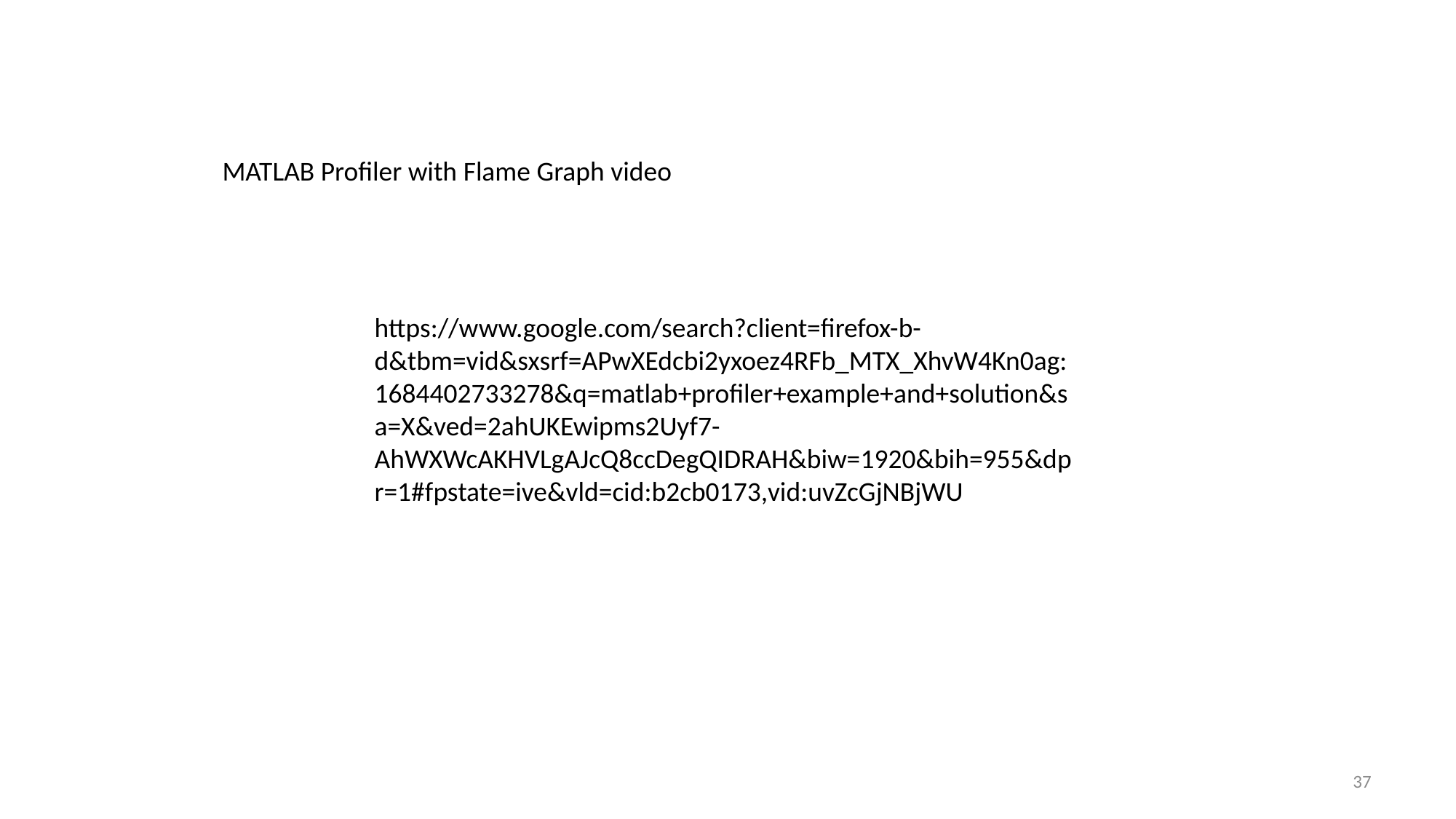

MATLAB Profiler with Flame Graph video
https://www.google.com/search?client=firefox-b-d&tbm=vid&sxsrf=APwXEdcbi2yxoez4RFb_MTX_XhvW4Kn0ag:1684402733278&q=matlab+profiler+example+and+solution&sa=X&ved=2ahUKEwipms2Uyf7-AhWXWcAKHVLgAJcQ8ccDegQIDRAH&biw=1920&bih=955&dpr=1#fpstate=ive&vld=cid:b2cb0173,vid:uvZcGjNBjWU
37